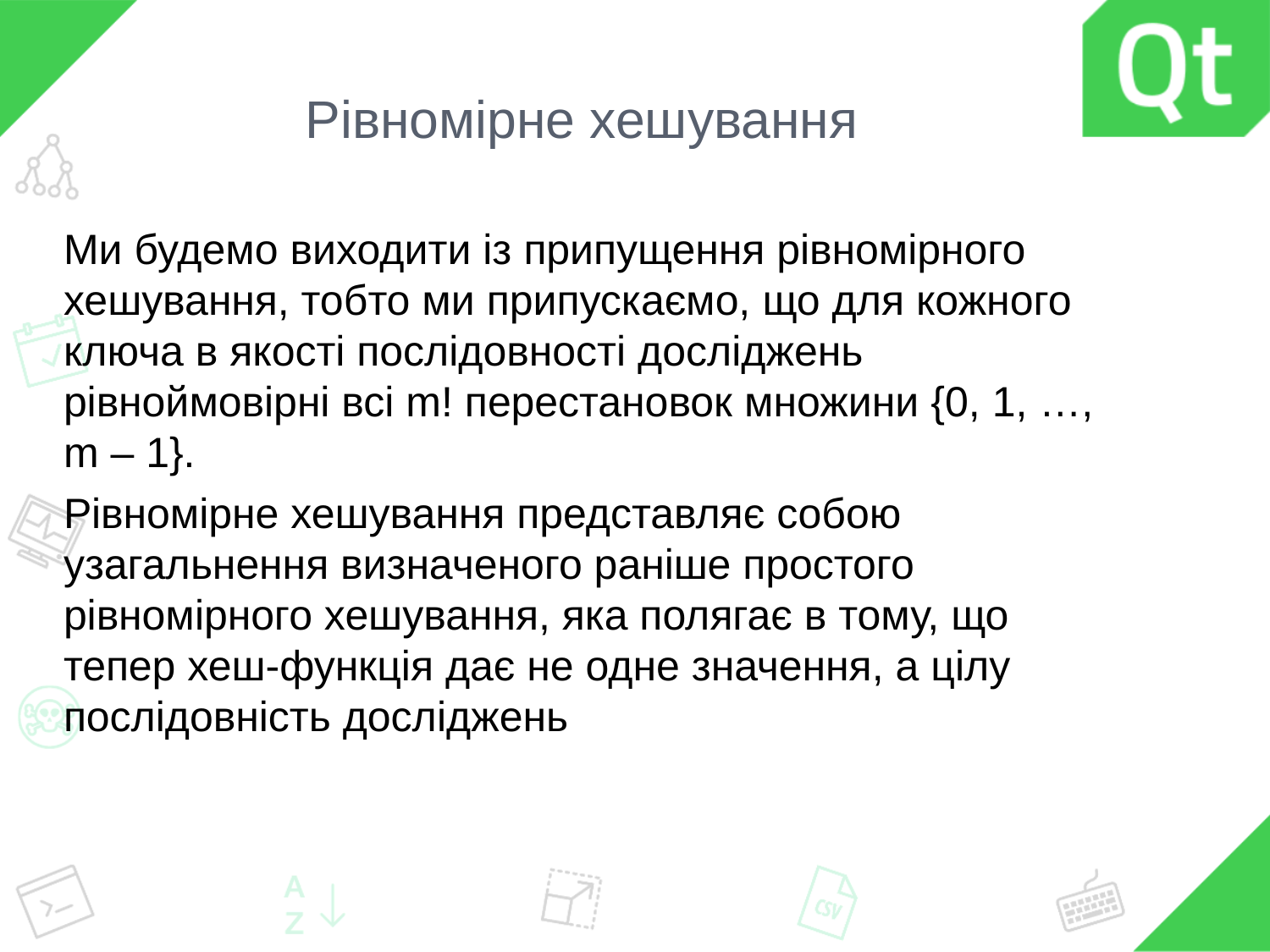

# Рівномірне хешування
Ми будемо виходити із припущення рівномірного хешування, тобто ми припускаємо, що для кожного ключа в якості послідовності досліджень рівноймовірні всі m! перестановок множини {0, 1, …, m – 1}.
Рівномірне хешування представляє собою узагальнення визначеного раніше простого рівномірного хешування, яка полягає в тому, що тепер хеш-функція дає не одне значення, а цілу послідовність досліджень